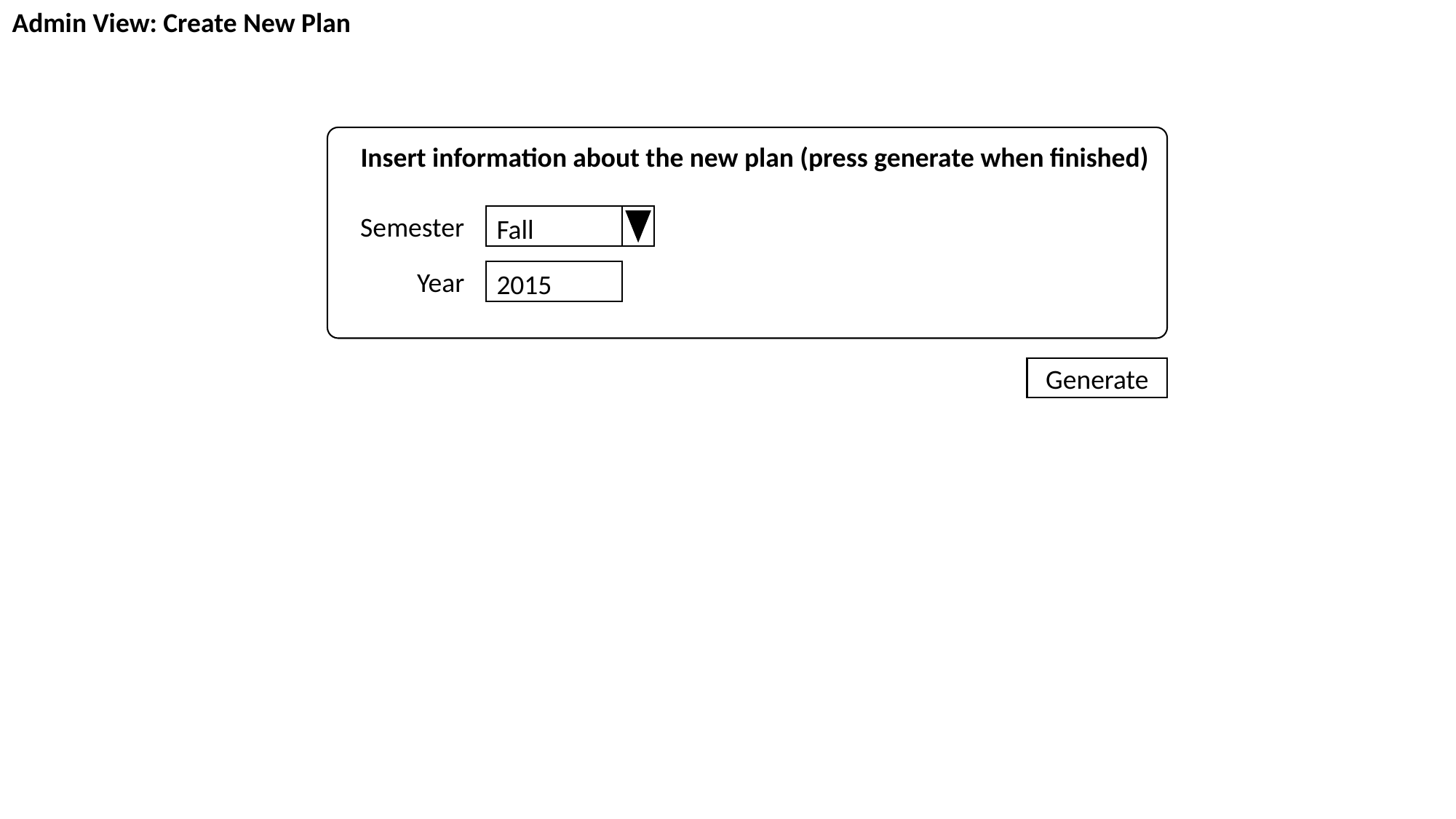

Admin View: Create New Plan

Insert information about the new plan (press generate when finished)
Semester
Fall

Year
2015
Generate